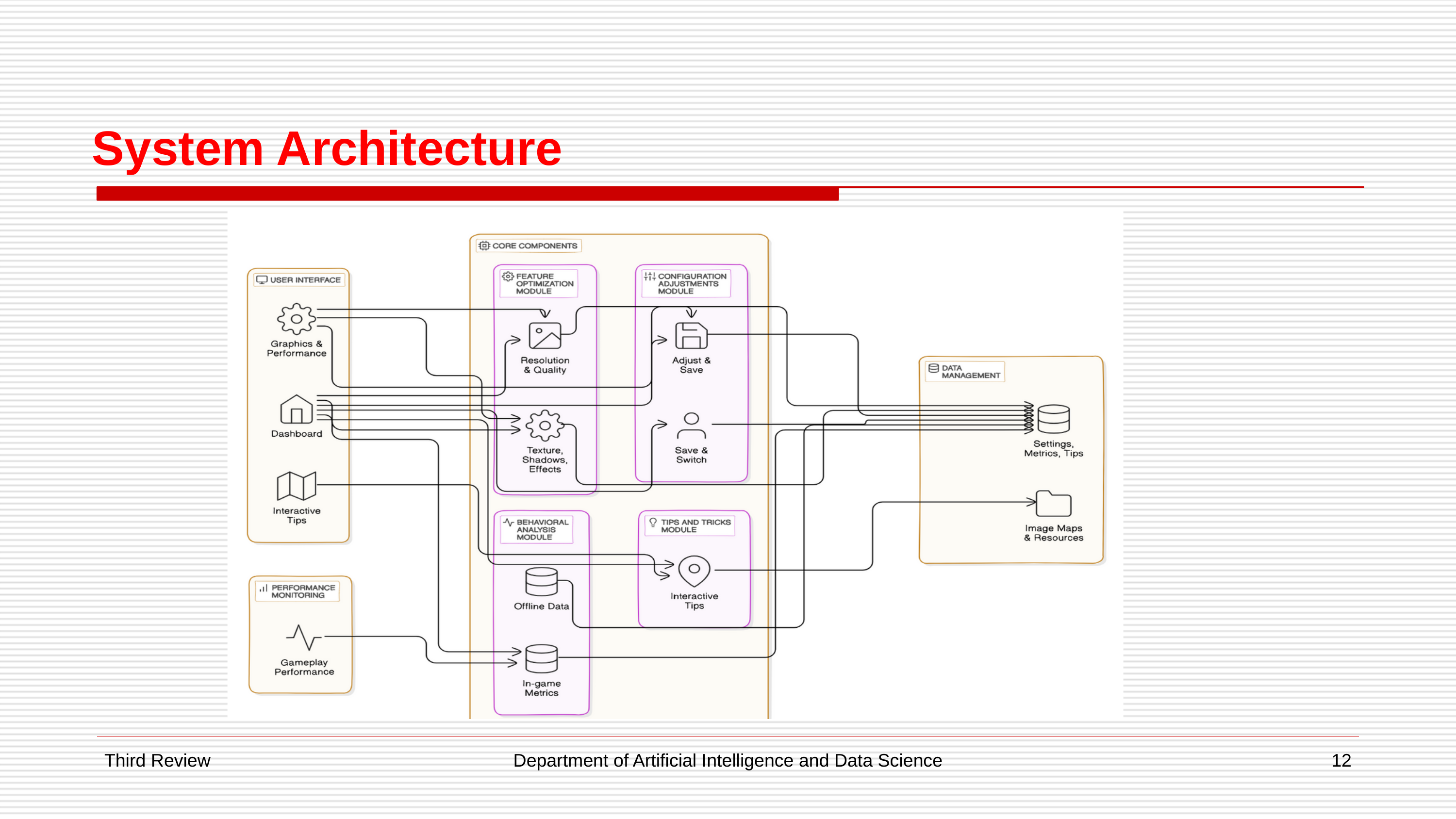

System Architecture

Third Review
Department of Artificial Intelligence and Data Science
12